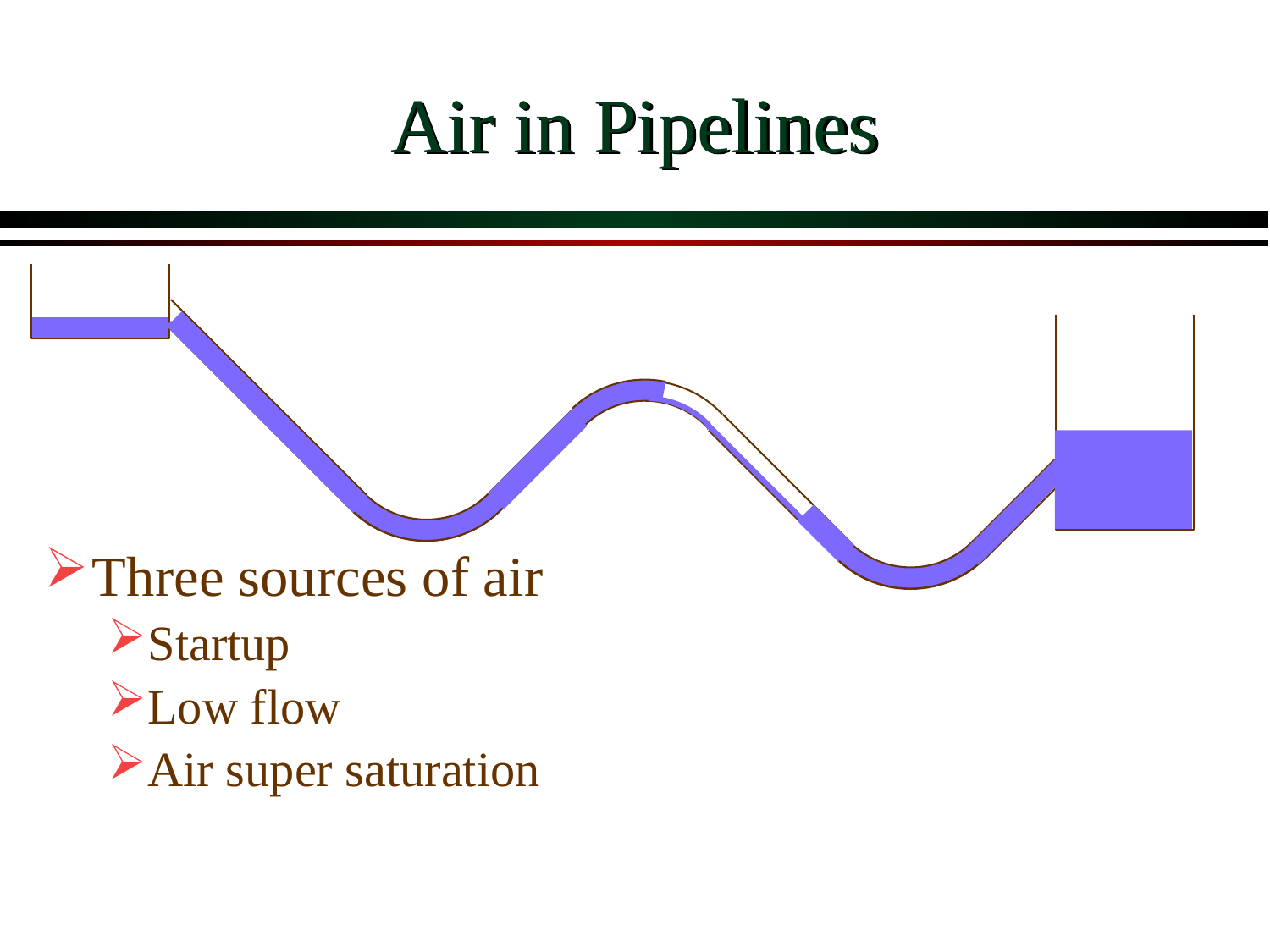

# Air in Pipelines

Three sources of air
Startup
Low flow
Air super saturation